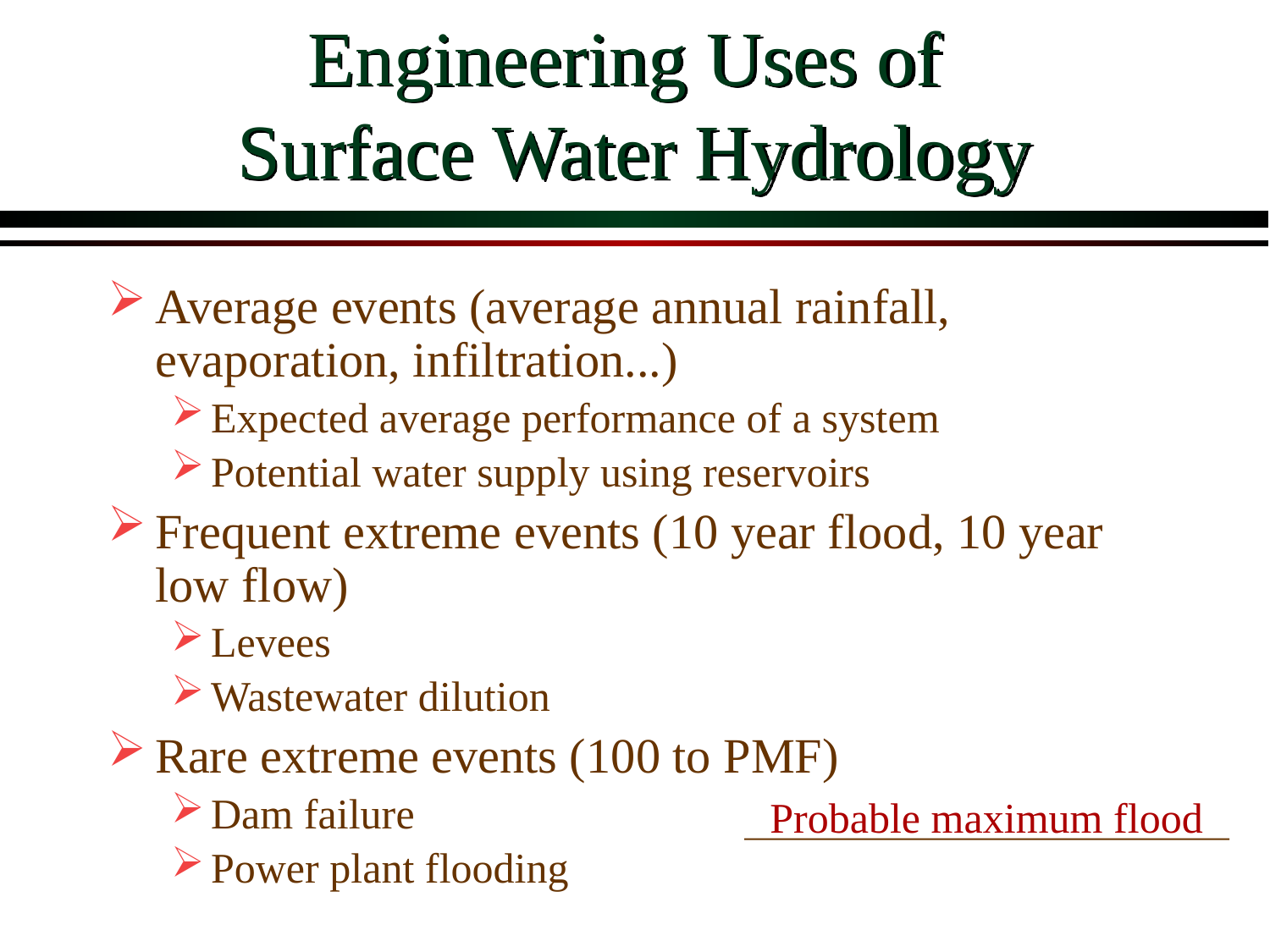

# Engineering Uses of Surface Water Hydrology
Average events (average annual rainfall, evaporation, infiltration...)
Expected average performance of a system
Potential water supply using reservoirs
Frequent extreme events (10 year flood, 10 year low flow)
Levees
Wastewater dilution
Rare extreme events (100 to PMF)
Dam failure
Power plant flooding
Probable maximum flood